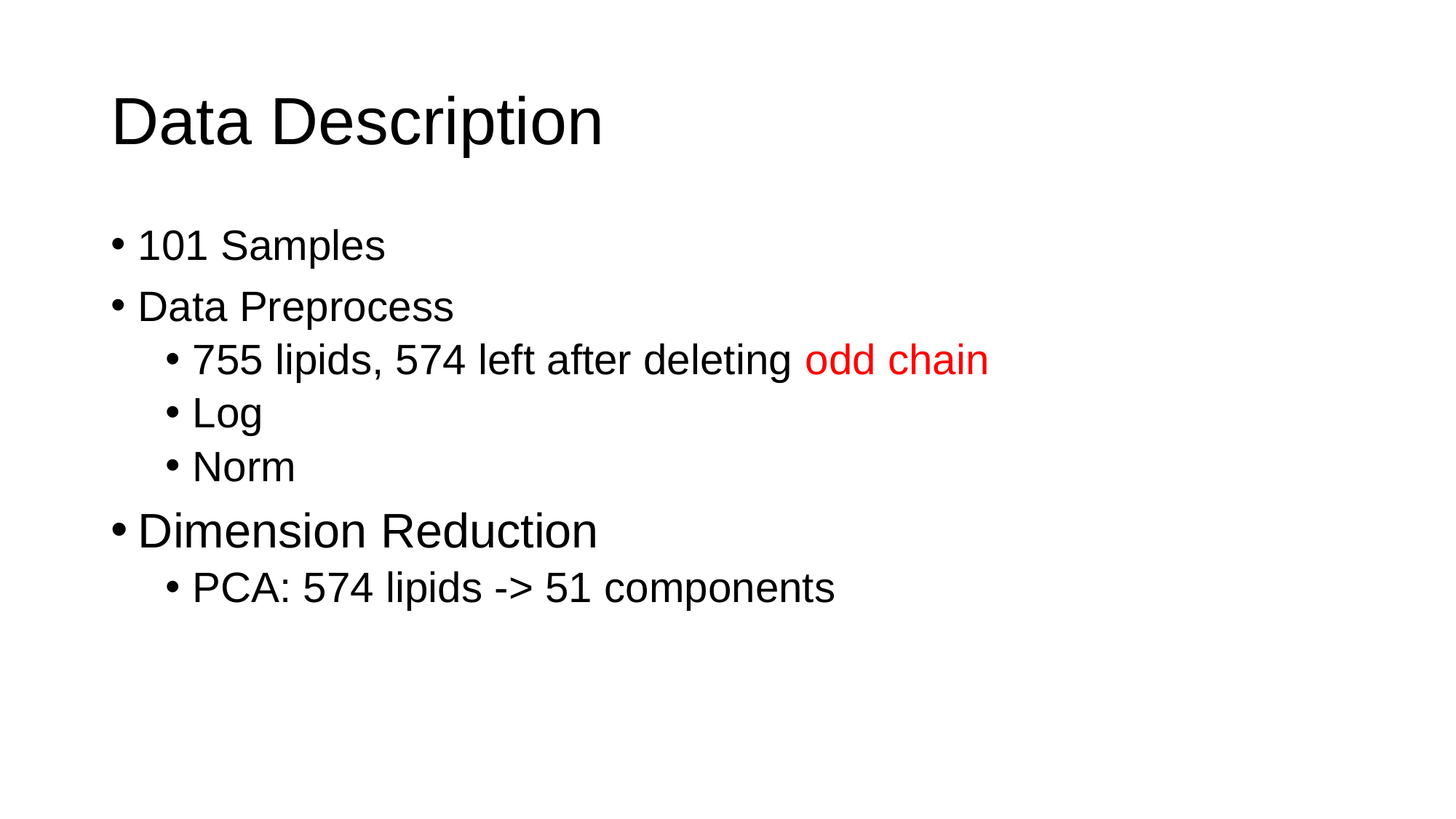

# Data Description
101 Samples
Data Preprocess
755 lipids, 574 left after deleting odd chain
Log
Norm
Dimension Reduction
PCA: 574 lipids -> 51 components